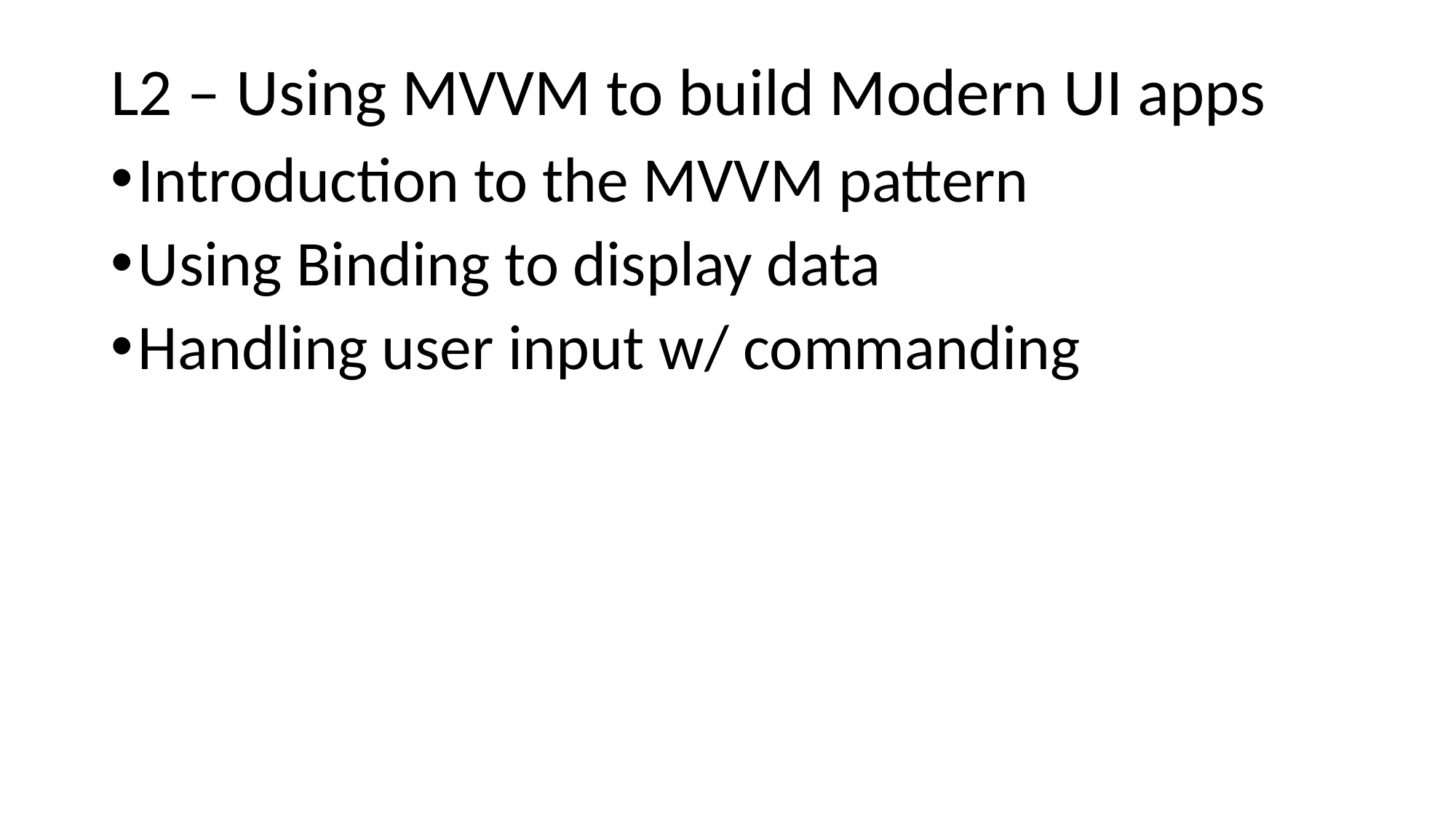

# L2 – Using MVVM to build Modern UI apps
Introduction to the MVVM pattern
Using Binding to display data
Handling user input w/ commanding